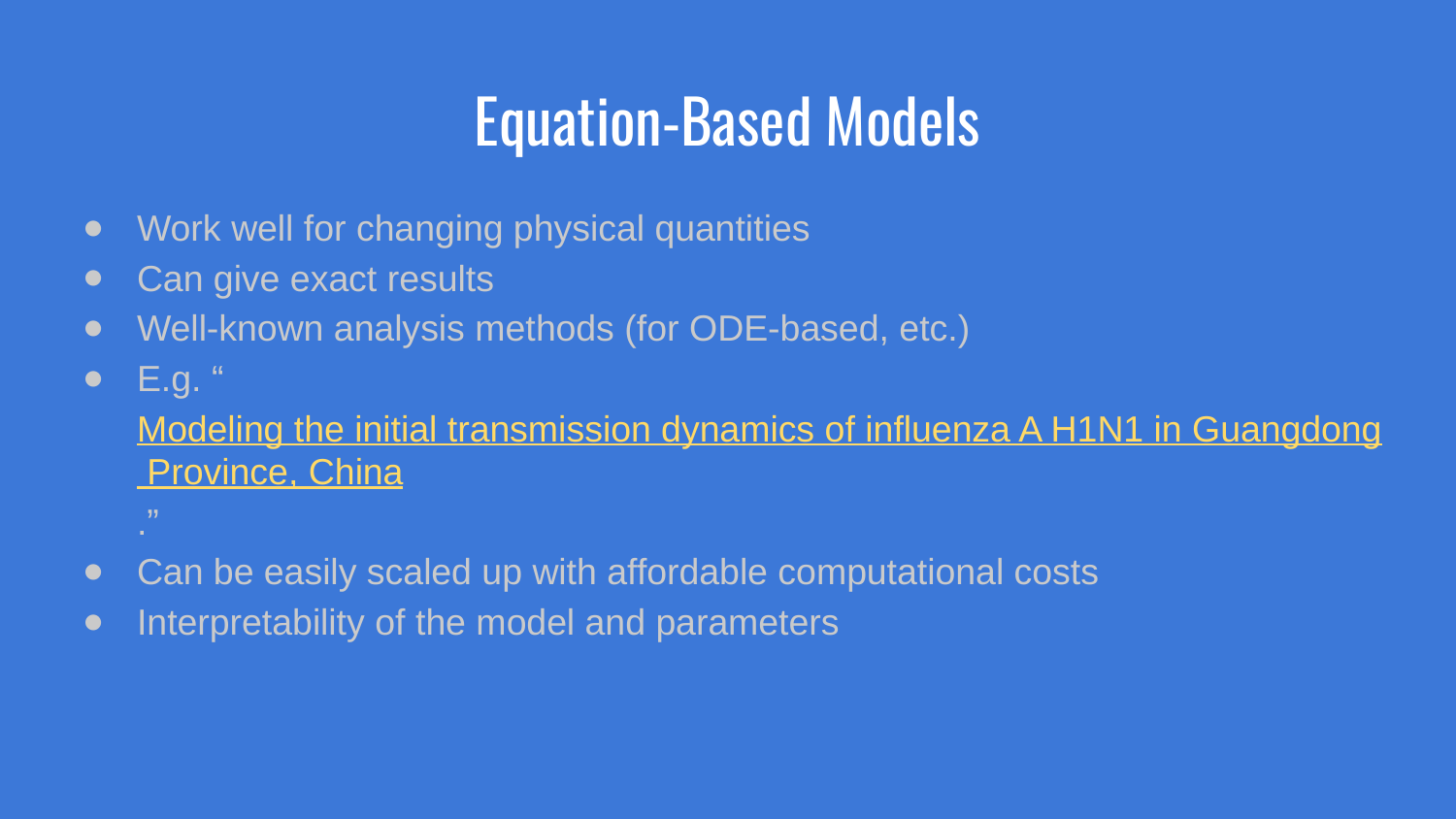

# Equation-Based Models
Work well for changing physical quantities
Can give exact results
Well-known analysis methods (for ODE-based, etc.)
E.g. “Modeling the initial transmission dynamics of influenza A H1N1 in Guangdong Province, China.”
Can be easily scaled up with affordable computational costs
Interpretability of the model and parameters